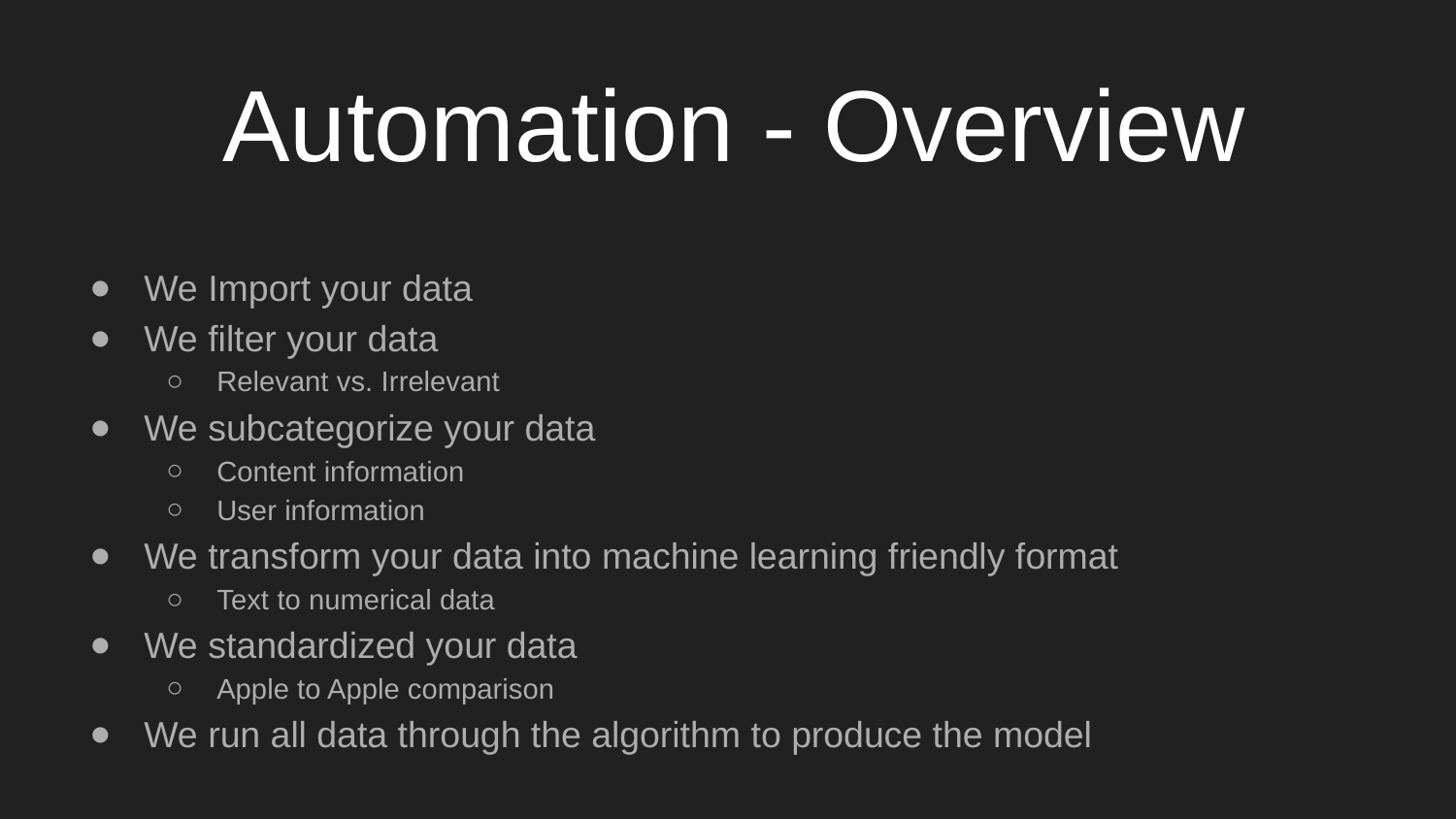

# Automation - Overview
We Import your data
We filter your data
Relevant vs. Irrelevant
We subcategorize your data
Content information
User information
We transform your data into machine learning friendly format
Text to numerical data
We standardized your data
Apple to Apple comparison
We run all data through the algorithm to produce the model